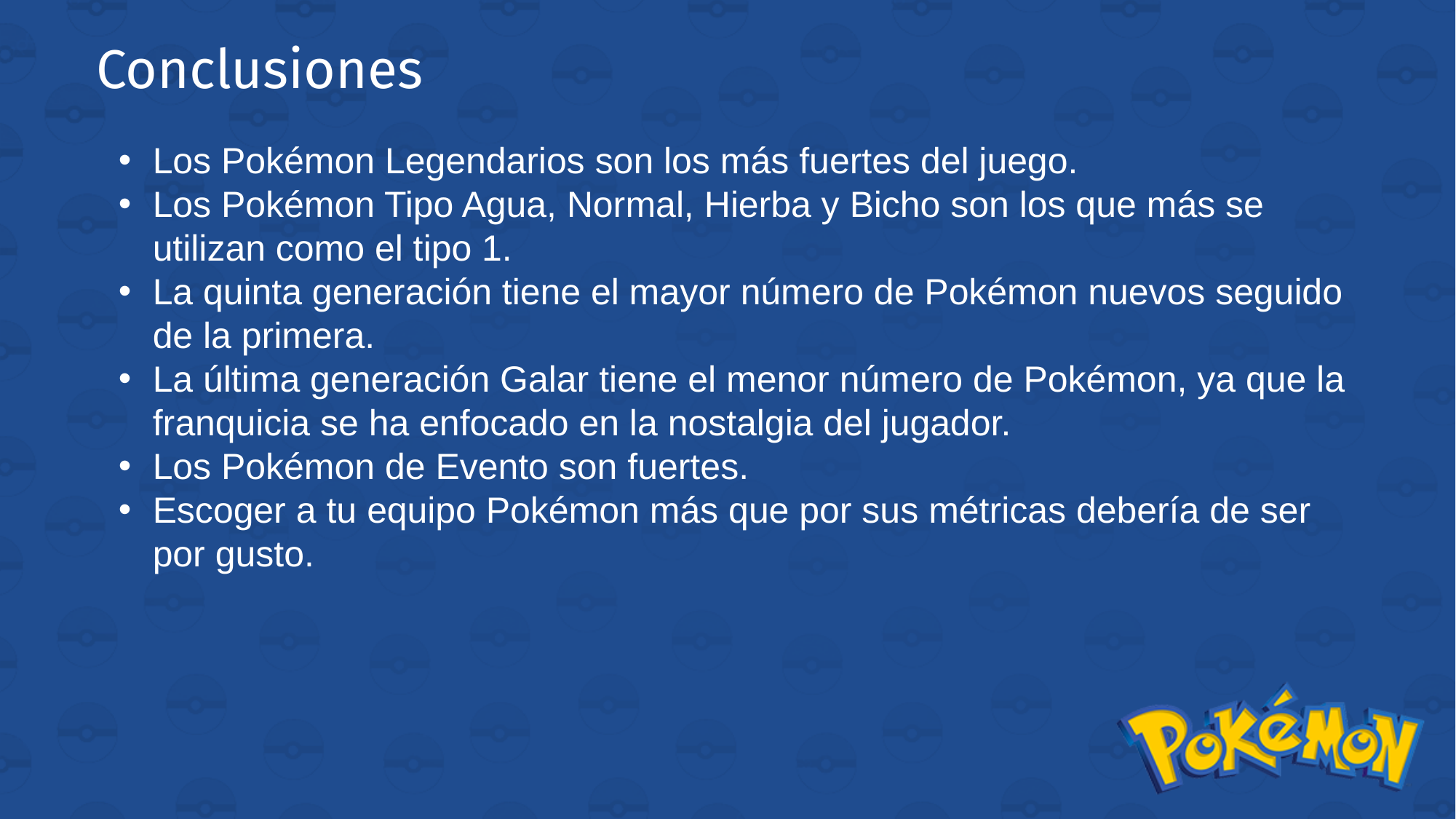

Conclusiones
Los Pokémon Legendarios son los más fuertes del juego.
Los Pokémon Tipo Agua, Normal, Hierba y Bicho son los que más se utilizan como el tipo 1.
La quinta generación tiene el mayor número de Pokémon nuevos seguido de la primera.
La última generación Galar tiene el menor número de Pokémon, ya que la franquicia se ha enfocado en la nostalgia del jugador.
Los Pokémon de Evento son fuertes.
Escoger a tu equipo Pokémon más que por sus métricas debería de ser por gusto.